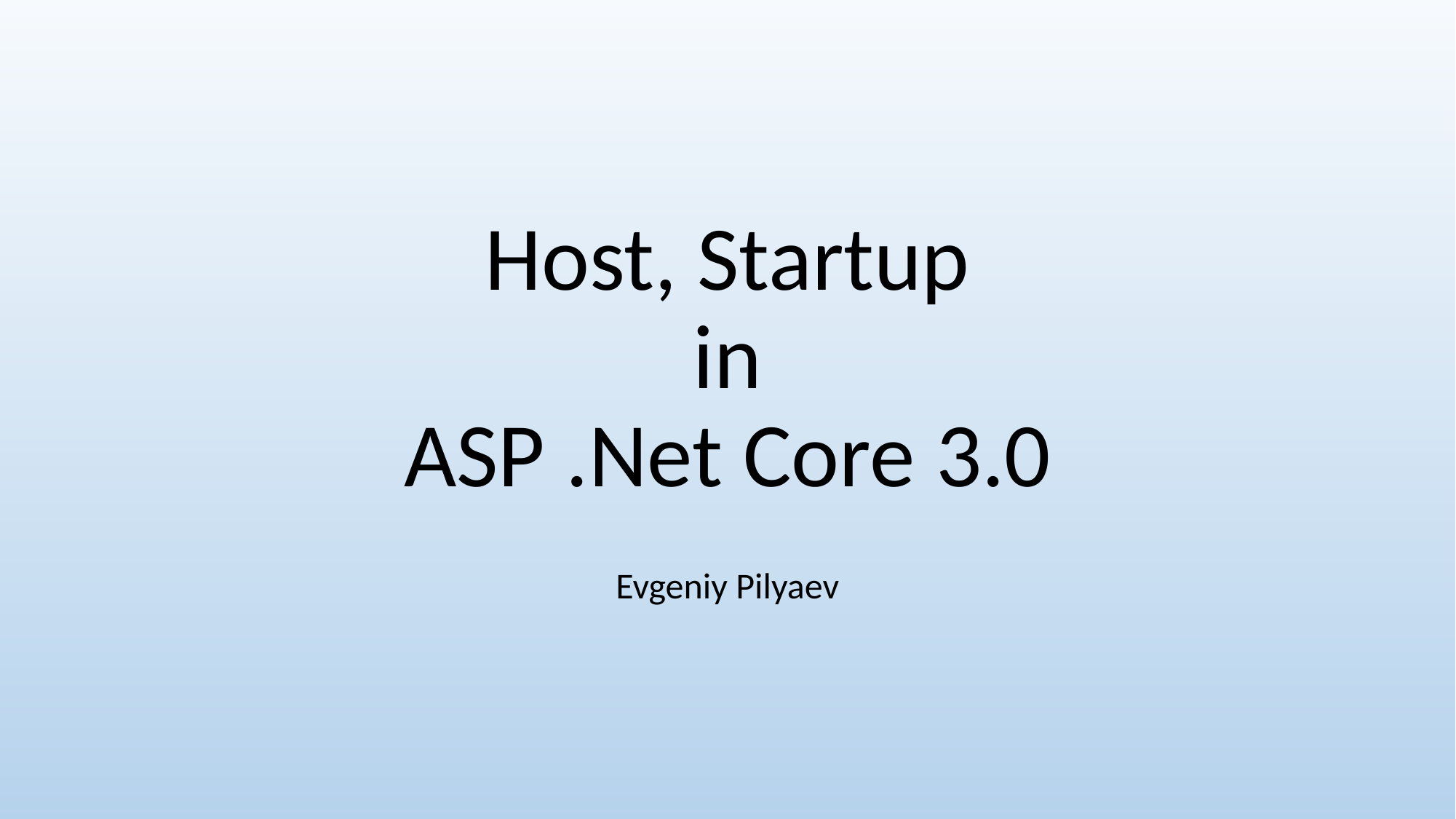

# Host, Startup in ASP .Net Core 3.0
Evgeniy Pilyaev